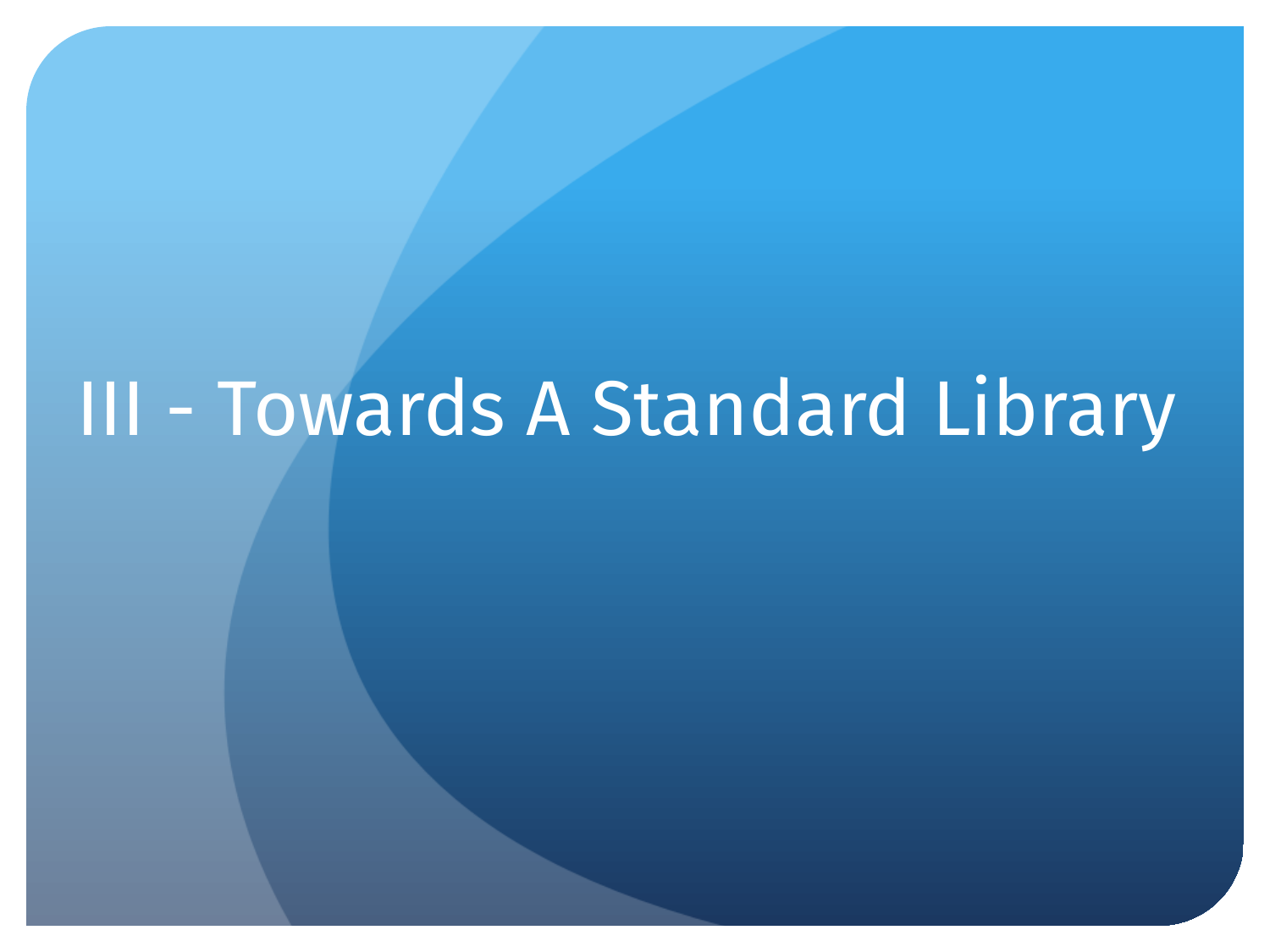

# III - Towards A Standard Library